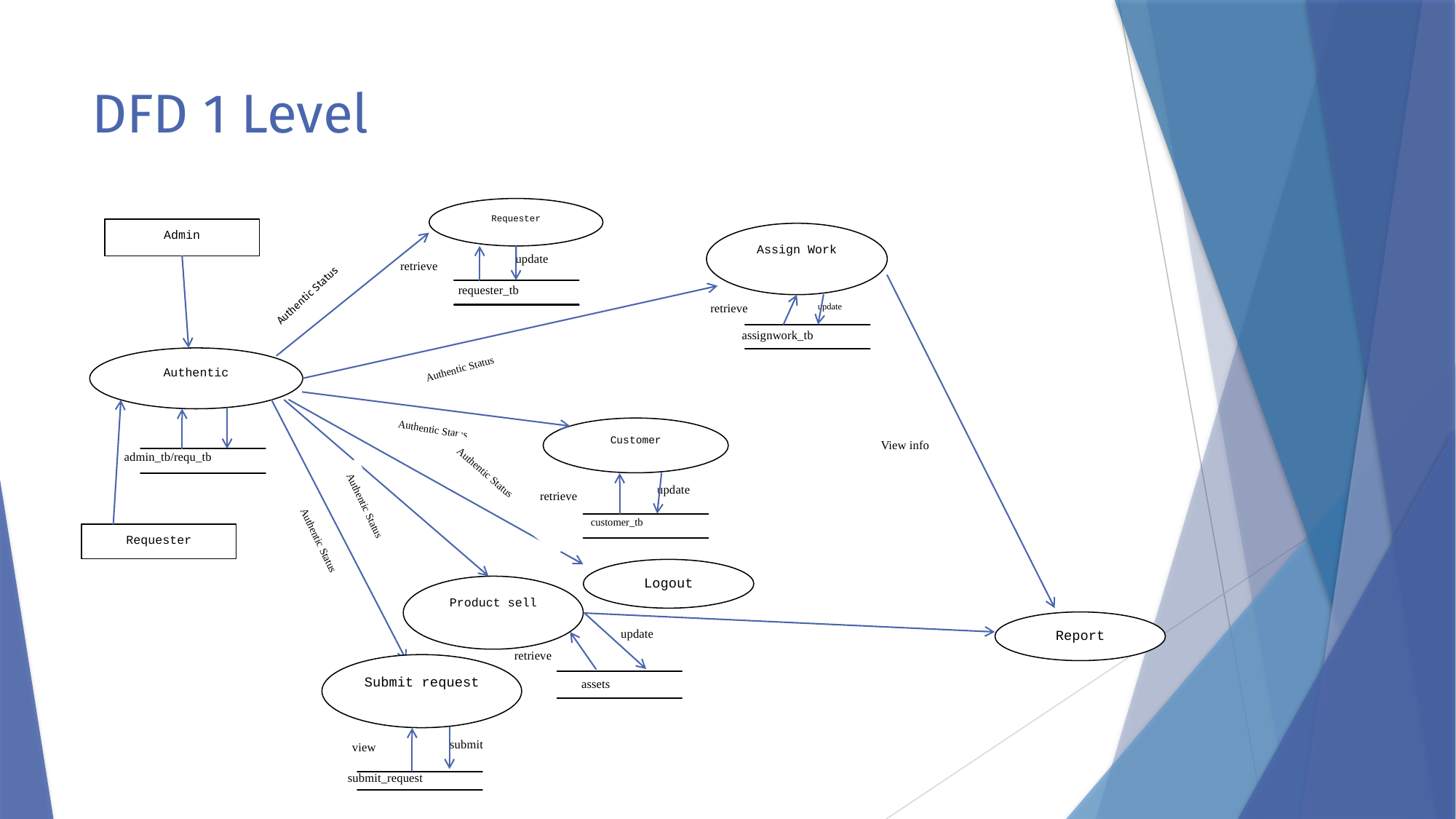

# DFD 1 Level

Requester
Admin
Assign Work
update
retrieve
Authentic Status
requester_tb
update
retrieve
assignwork_tb
Authentic Status
Authentic
Customer
Authentic Status
View info
admin_tb/requ_tb
update
Authentic Status
retrieve
customer_tb
Authentic Status
Logout
update
Submit request
submit
view
submit_request
Authentic Status
Requester
Product sell
Report
retrieve
assets